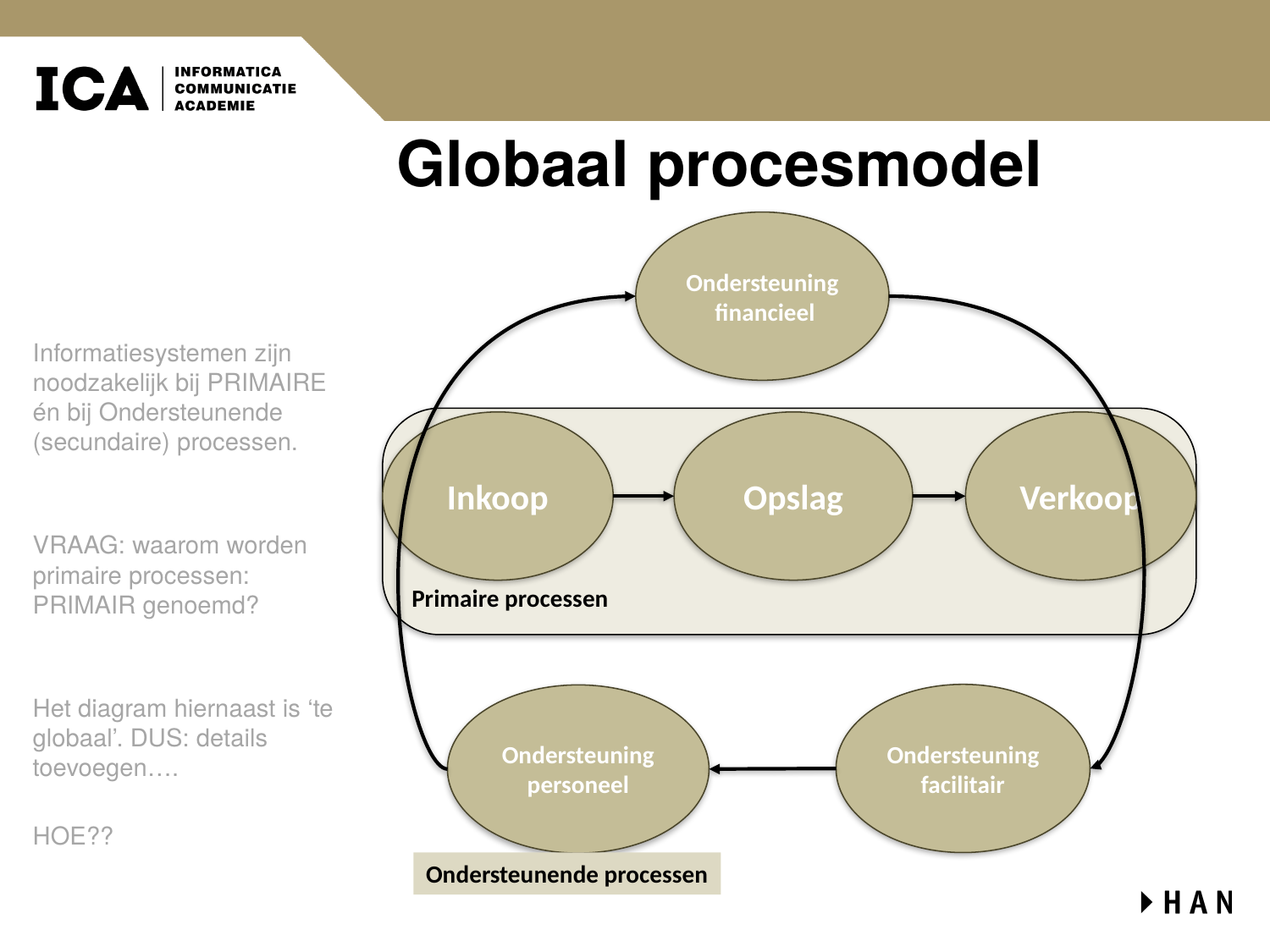

# Globaal procesmodel
Ondersteuning  financieel

Informatiesystemen zijn noodzakelijk bij PRIMAIRE én bij Ondersteunende (secundaire) processen.

VRAAG: waarom worden primaire processen: PRIMAIR genoemd?

Het diagram hiernaast is ‘te globaal’. DUS: details toevoegen….

HOE??
Primaire processen
Inkoop
Opslag
Verkoop
Ondersteuning facilitair
Ondersteuning personeel
Ondersteunende processen